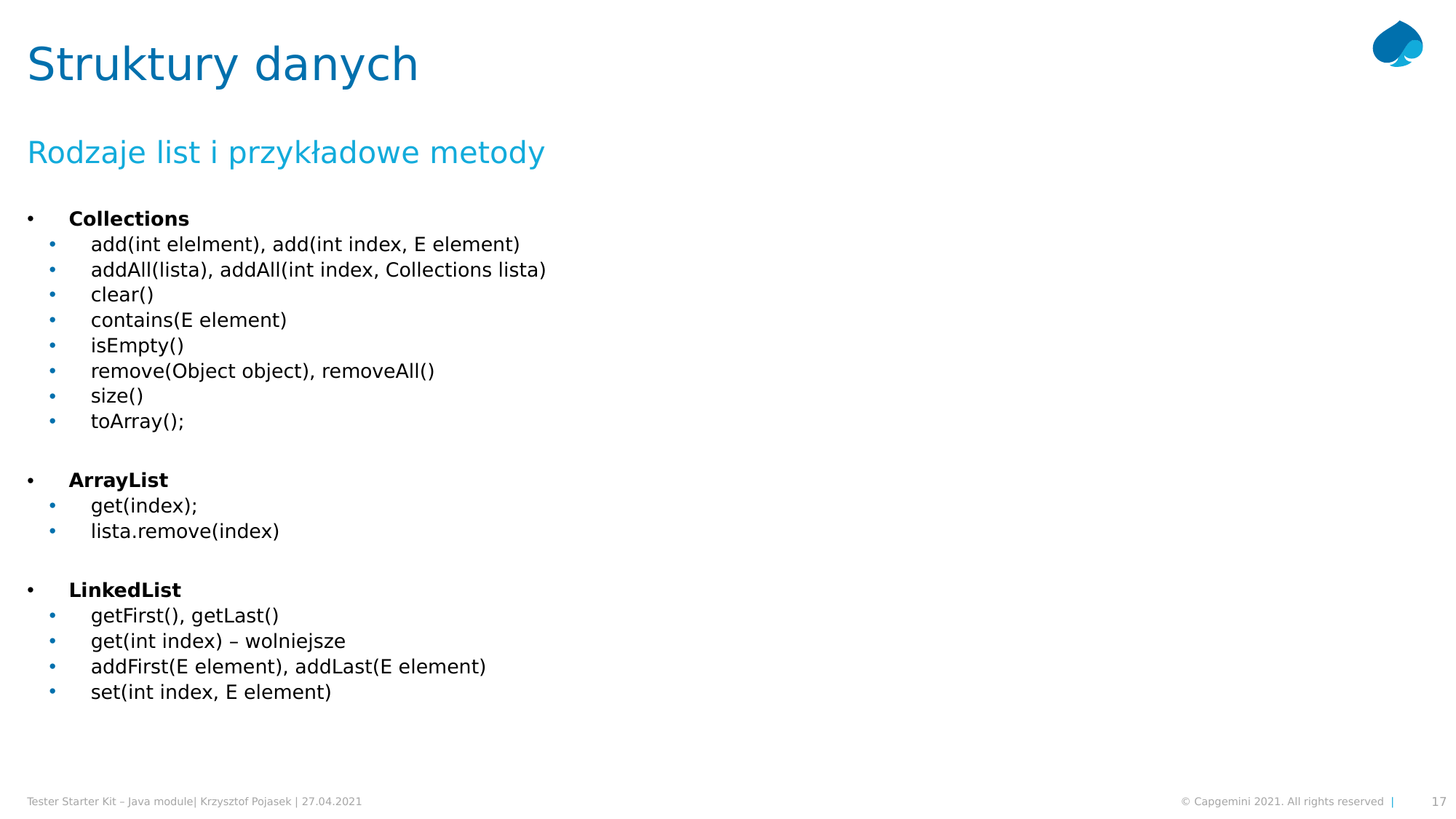

# Struktury danych
Rodzaje list i przykładowe metody

Collections
add(int elelment), add(int index, E element)
addAll(lista), addAll(int index, Collections lista)
clear()
contains(E element)
isEmpty()
remove(Object object), removeAll()
size()
toArray();

ArrayList
get(index);
lista.remove(index)

LinkedList
getFirst(), getLast()
get(int index) – wolniejsze
addFirst(E element), addLast(E element)
set(int index, E element)